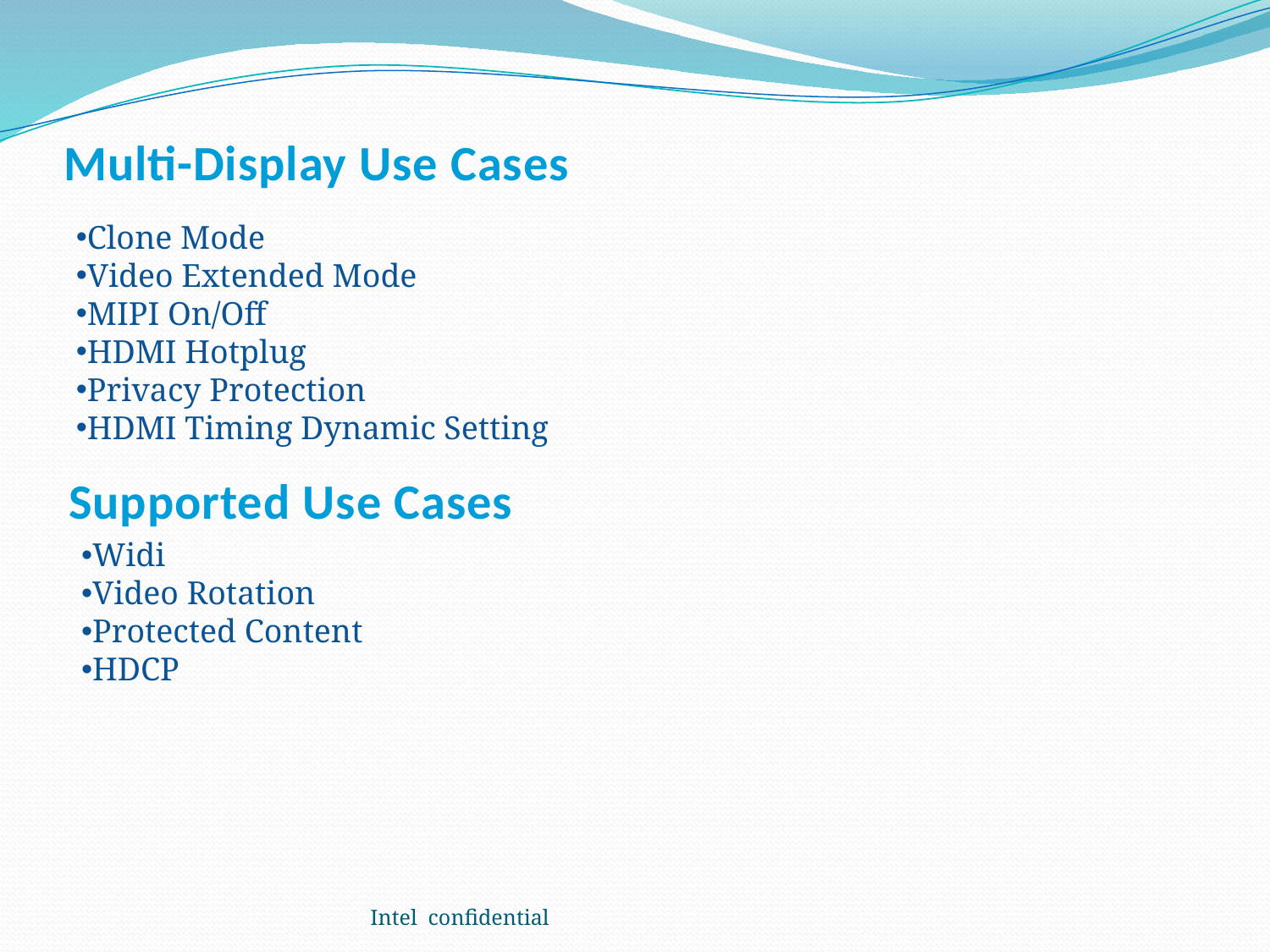

# Multi-Display Use Cases
Clone Mode
Video Extended Mode
MIPI On/Off
HDMI Hotplug
Privacy Protection
HDMI Timing Dynamic Setting
Supported Use Cases
Widi
Video Rotation
Protected Content
HDCP
Intel  confidential